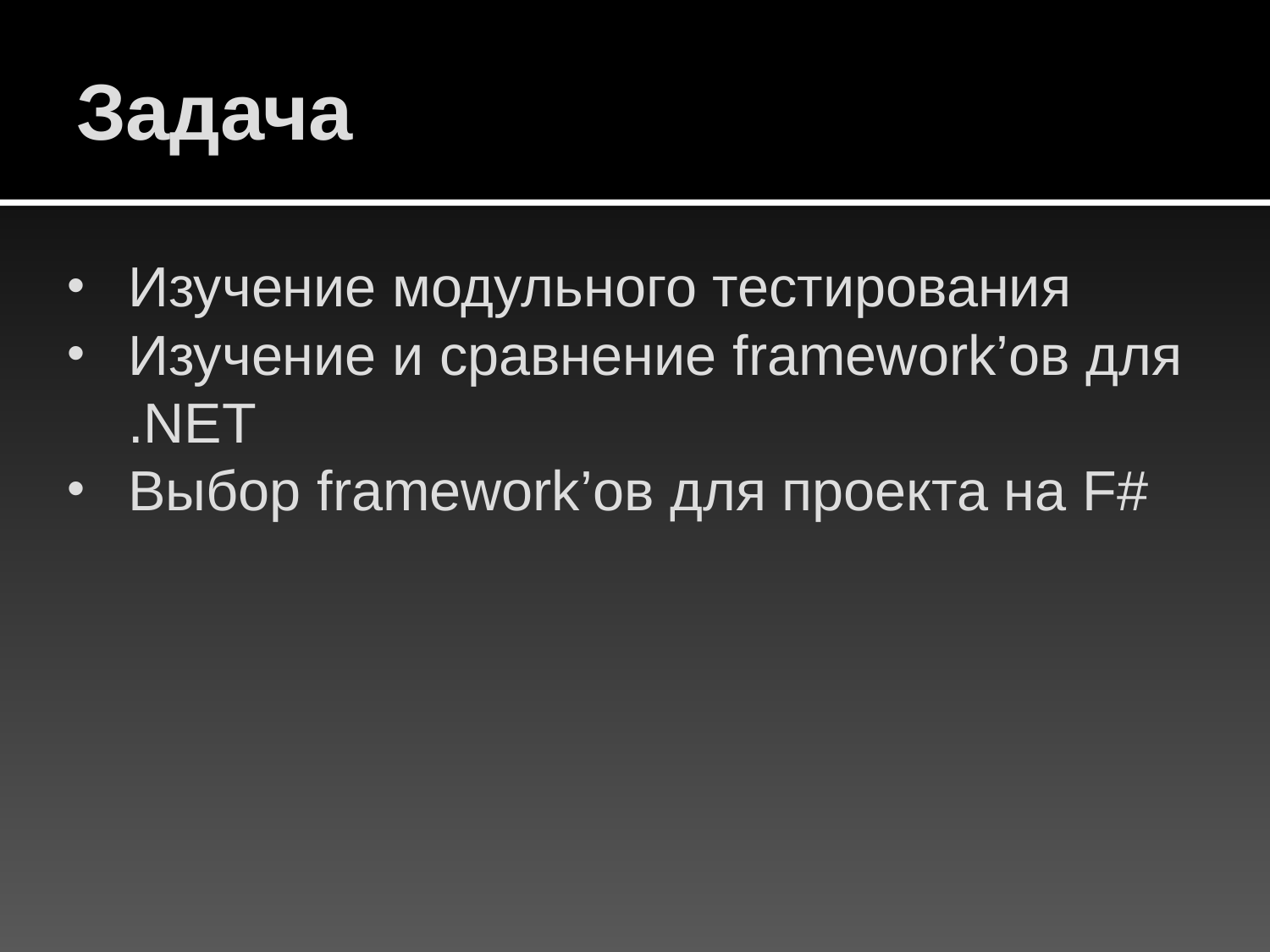

# Задача
Изучение модульного тестирования
Изучение и сравнение framework’ов для .NET
Выбор framework’ов для проекта на F#